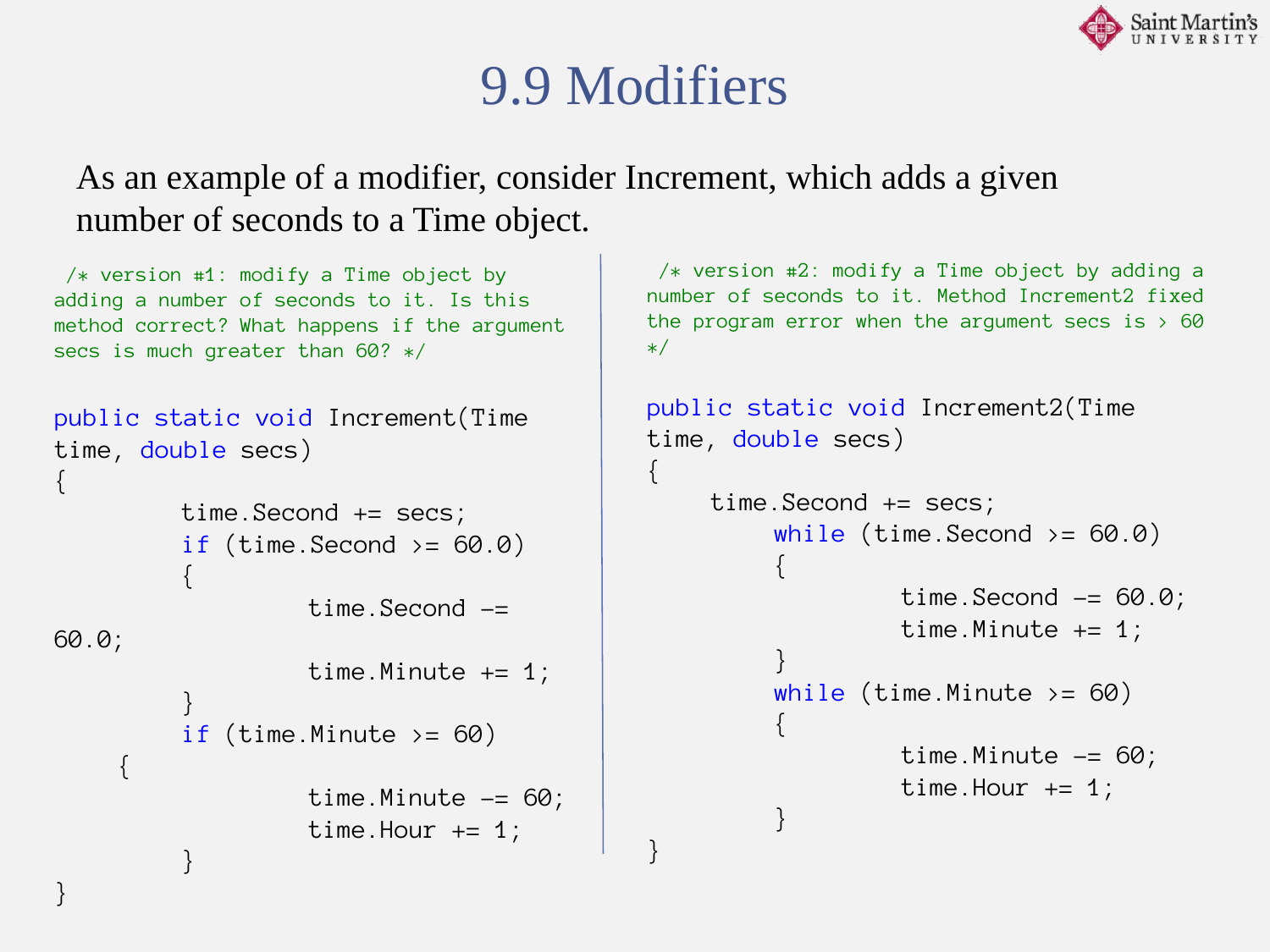

9.9 Modifiers
As an example of a modifier, consider Increment, which adds a given number of seconds to a Time object.
 /* version #2: modify a Time object by adding a number of seconds to it. Method Increment2 fixed the program error when the argument secs is > 60 */

public static void Increment2(Time time, double secs)
{
time.Second += secs;
	while (time.Second >= 60.0)
	{
		time.Second -= 60.0;
		time.Minute += 1;
	}
	while (time.Minute >= 60)
	{
		time.Minute -= 60;
		time.Hour += 1;
	}
}
 /* version #1: modify a Time object by adding a number of seconds to it. Is this method correct? What happens if the argument secs is much greater than 60? */

public static void Increment(Time time, double secs)
{
	time.Second += secs;
	if (time.Second >= 60.0)
	{
		time.Second -= 60.0;
		time.Minute += 1;
	}
	if (time.Minute >= 60)
{
		time.Minute -= 60;
		time.Hour += 1;
	}
}